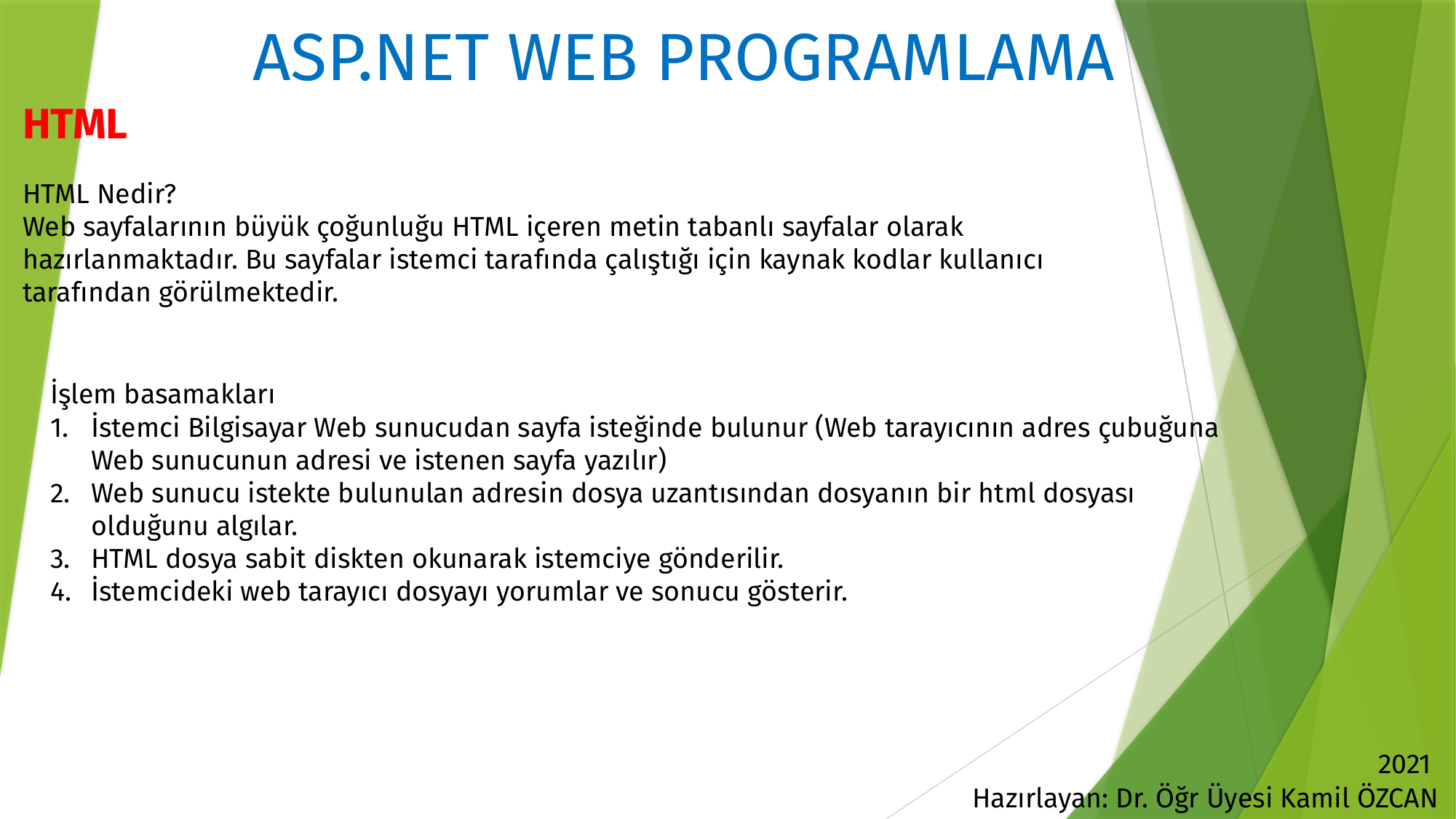

# ASP.NET WEB PROGRAMLAMA

HTML
HTML Nedir?
Web sayfalarının büyük çoğunluğu HTML içeren metin tabanlı sayfalar olarak hazırlanmaktadır. Bu sayfalar istemci tarafında çalıştığı için kaynak kodlar kullanıcı tarafından görülmektedir.
İşlem basamakları
İstemci Bilgisayar Web sunucudan sayfa isteğinde bulunur (Web tarayıcının adres çubuğuna Web sunucunun adresi ve istenen sayfa yazılır)
Web sunucu istekte bulunulan adresin dosya uzantısından dosyanın bir html dosyası olduğunu algılar.
HTML dosya sabit diskten okunarak istemciye gönderilir.
İstemcideki web tarayıcı dosyayı yorumlar ve sonucu gösterir.
2021
Hazırlayan: Dr. Öğr Üyesi Kamil ÖZCAN